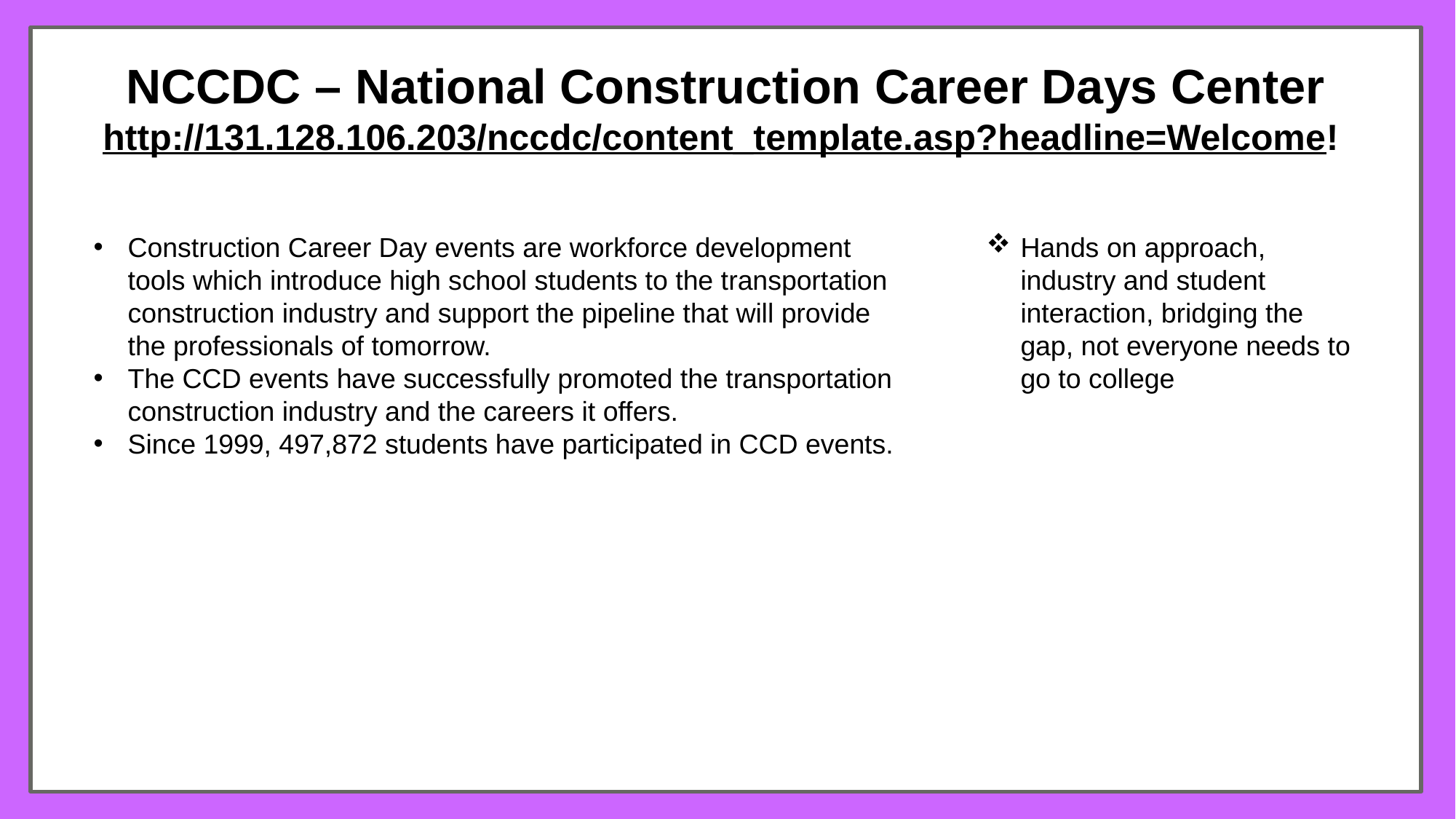

NCCDC – National Construction Career Days Center
http://131.128.106.203/nccdc/content_template.asp?headline=Welcome!
Construction Career Day events are workforce development tools which introduce high school students to the transportation construction industry and support the pipeline that will provide the professionals of tomorrow.
The CCD events have successfully promoted the transportation construction industry and the careers it offers.
Since 1999, 497,872 students have participated in CCD events.
Hands on approach, industry and student interaction, bridging the gap, not everyone needs to go to college